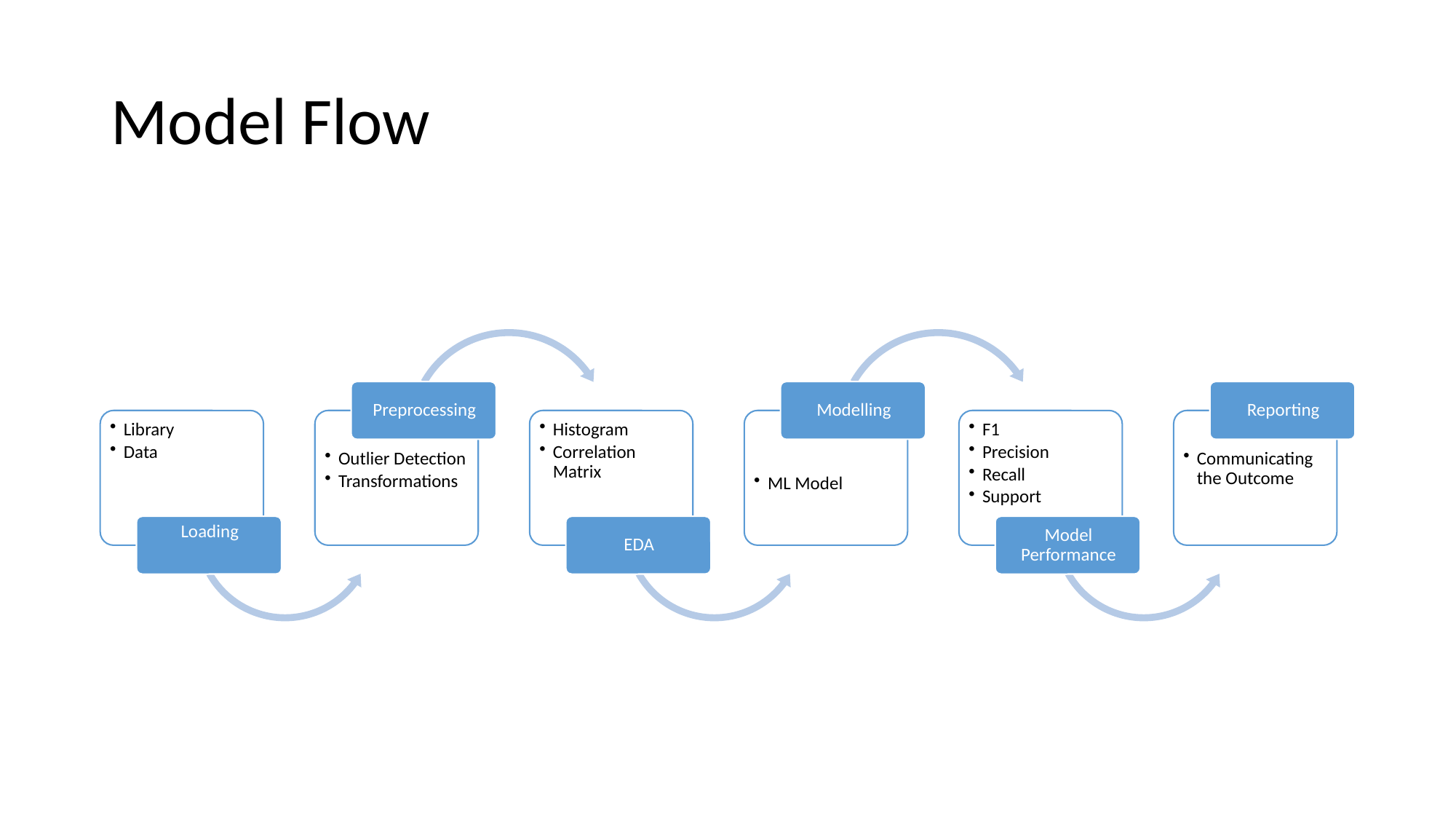

# Model Flow
Library
Data
Loading

Outlier Detection
Transformations
Preprocessing
Histogram
Correlation Matrix
EDA

ML Model
Modelling
F1
Precision
Recall
Support
Model Performance
Communicating the Outcome
Reporting